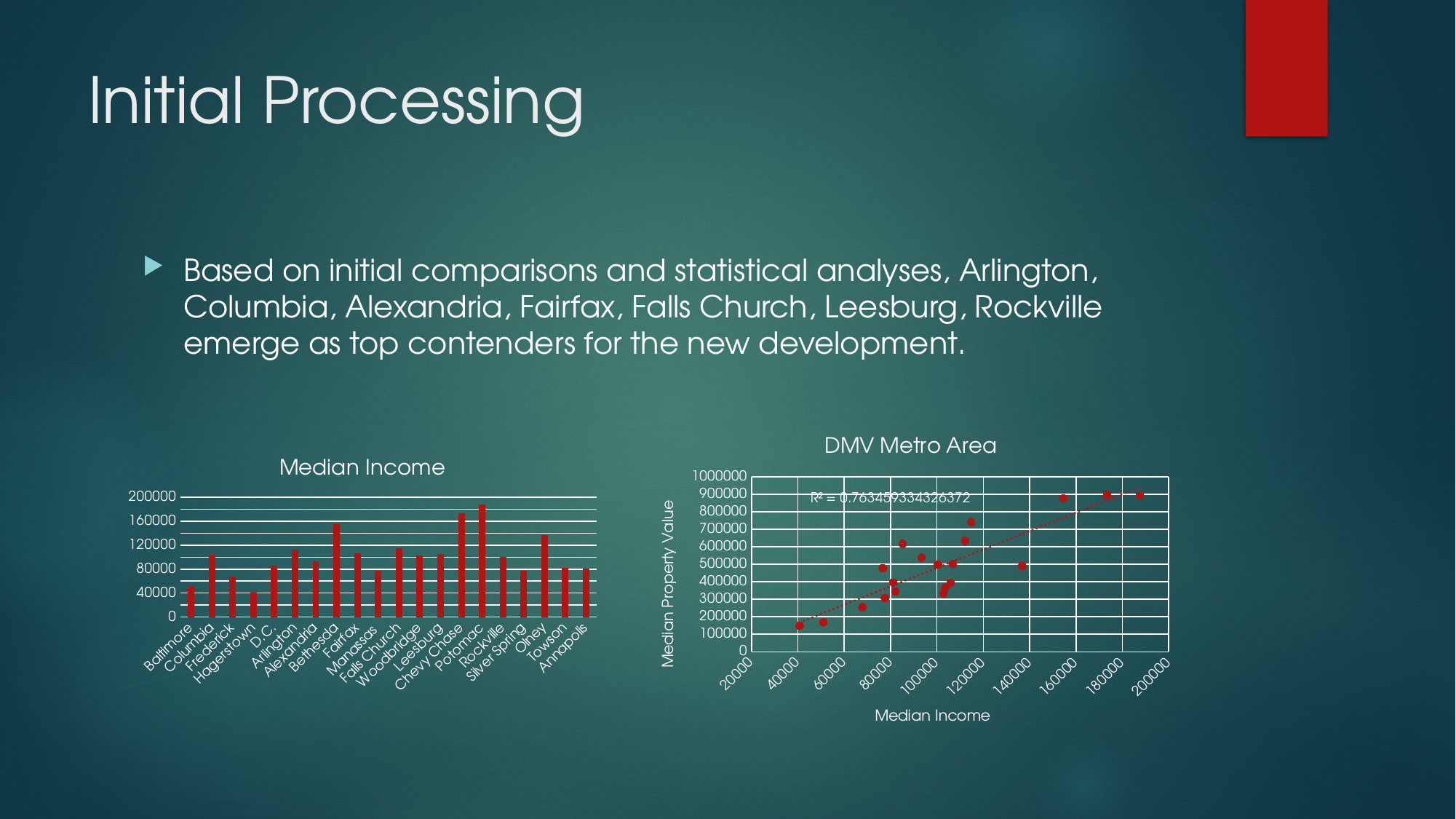

# Initial Processing
Based on initial comparisons and statistical analyses, Arlington, Columbia, Alexandria, Fairfax, Falls Church, Leesburg, Rockville emerge as top contenders for the new development.

### Chart: DMV Metro Area

| Category | MedPropValue |
|---|---|

### Chart: Median Income

| Category | MedIncome |
|---|---|
| Baltimore | 51000.0 |
| Columbia | 103707.0 |
| Frederick | 67828.0 |
| Hagerstown | 40761.0 |
| D.C. | 85203.0 |
| Arlington | 112138.0 |
| Alexandria | 93370.0 |
| Bethesda | 154559.0 |
| Fairfax | 106870.0 |
| Manassas  | 77551.0 |
| Falls Church | 114795.0 |
| Woodbridge | 102844.0 |
| Leesburg | 105844.0 |
| Chevy Chase | 173333.0 |
| Potomac | 187568.0 |
| Rockville | 100436.0 |
| Silver Spring | 76608.0 |
| Olney | 136786.0 |
| Towson | 82062.0 |
| Annapolis | 81143.0 |